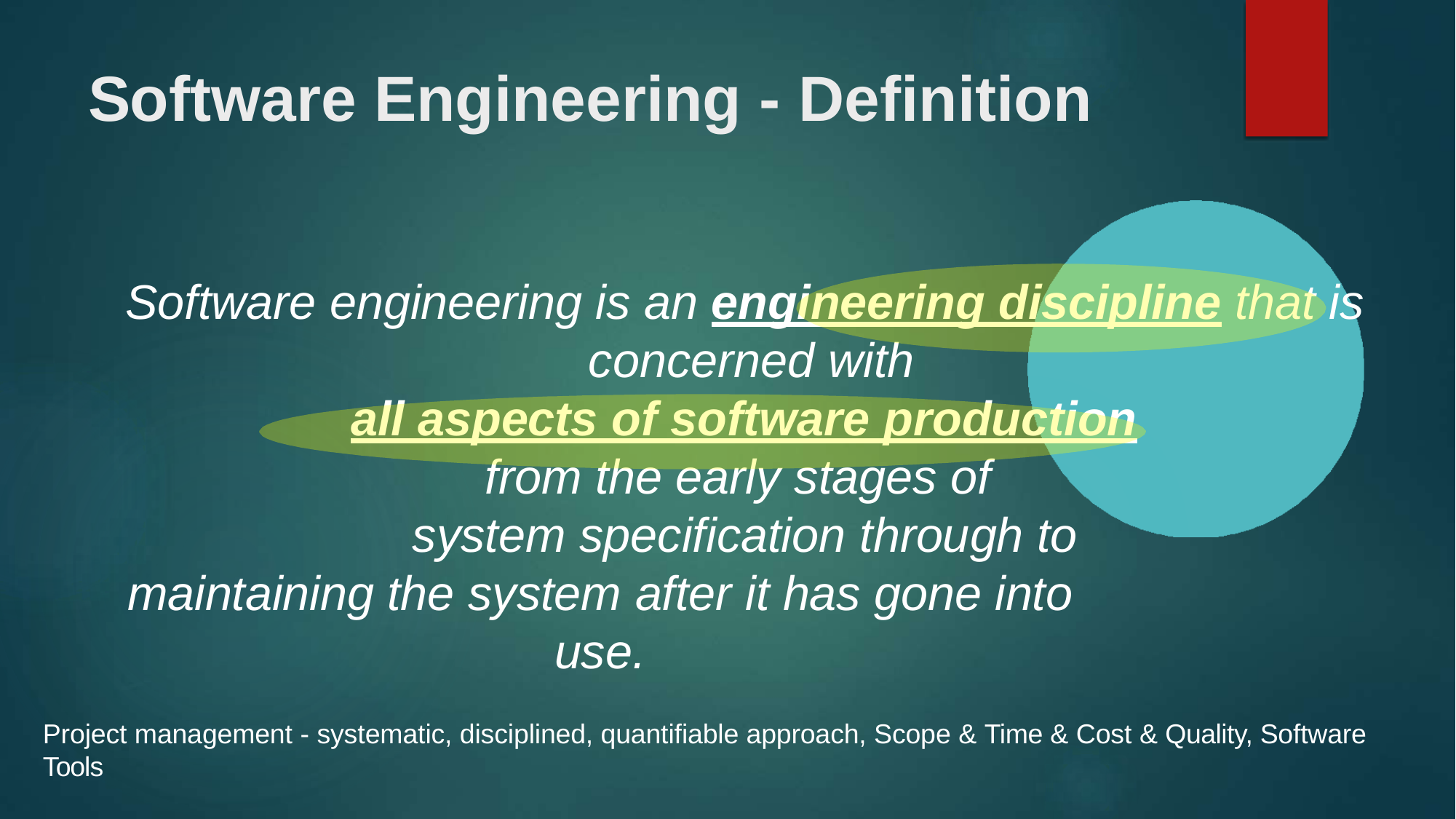

# Software Engineering - Definition

Software engineering is an engineering discipline that is  concerned with
all aspects of software production
from the early stages of  system specification through to
maintaining the system after it has gone into use.

Project management - systematic, disciplined, quantifiable approach, Scope & Time & Cost & Quality, Software  Tools